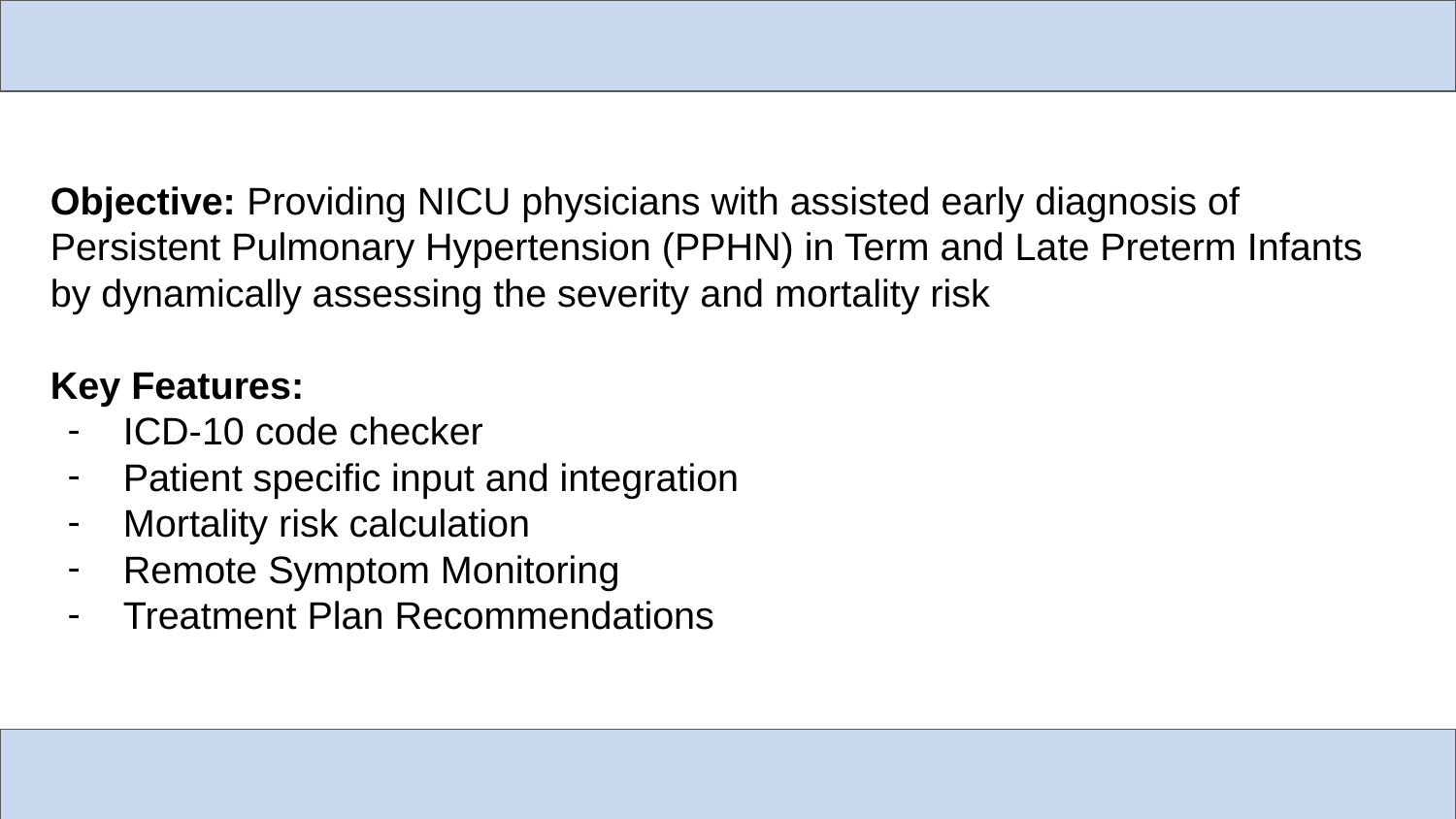

Objective: Providing NICU physicians with assisted early diagnosis of Persistent Pulmonary Hypertension (PPHN) in Term and Late Preterm Infants by dynamically assessing the severity and mortality risk

Key Features:
ICD-10 code checker
Patient specific input and integration
Mortality risk calculation
Remote Symptom Monitoring
Treatment Plan Recommendations